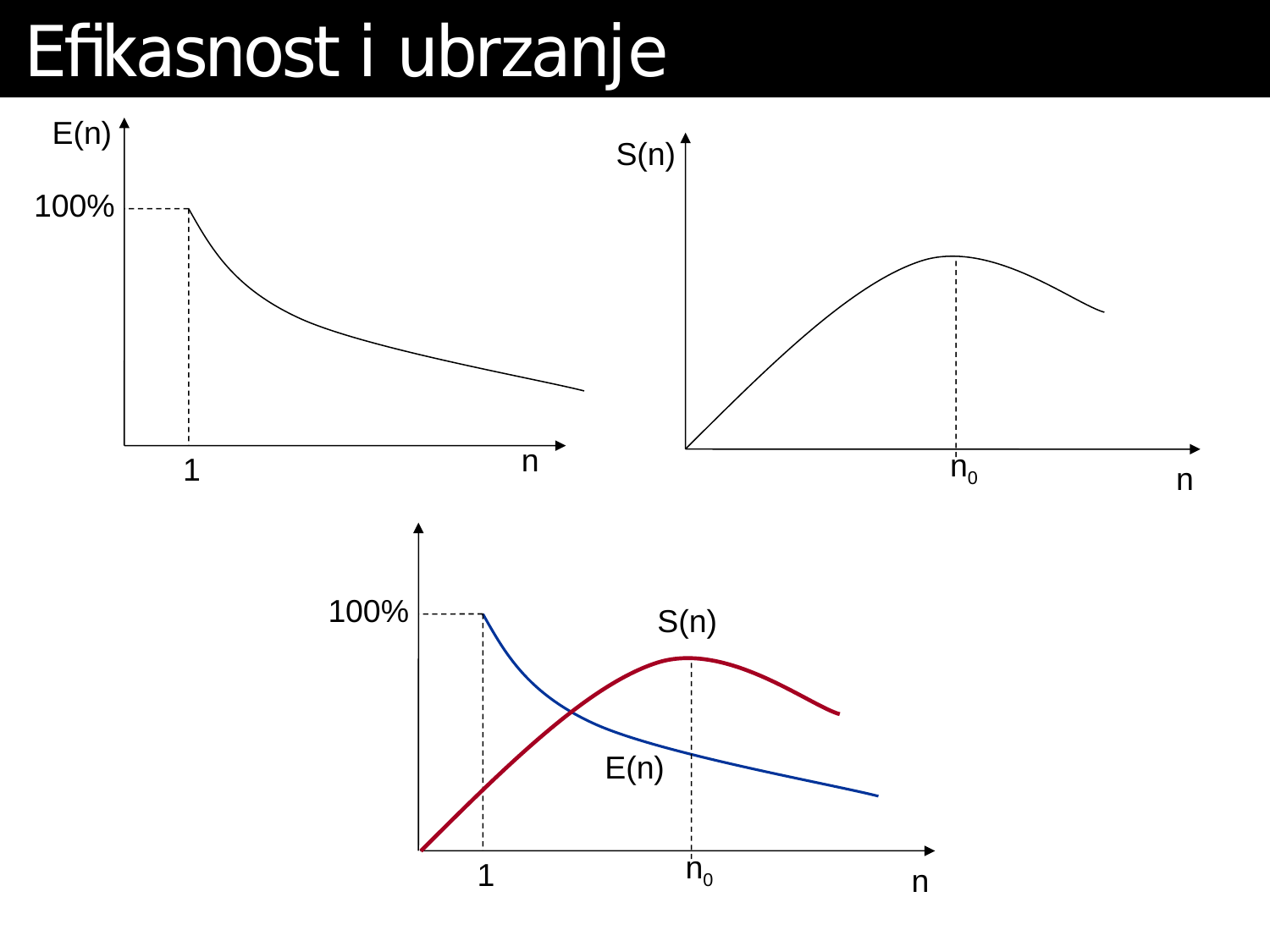

# Efikasnost i ubrzanje
E(n)

100%

n
1

S(n)

n0

n

100%
S(n)

E(n)
n0
1

n